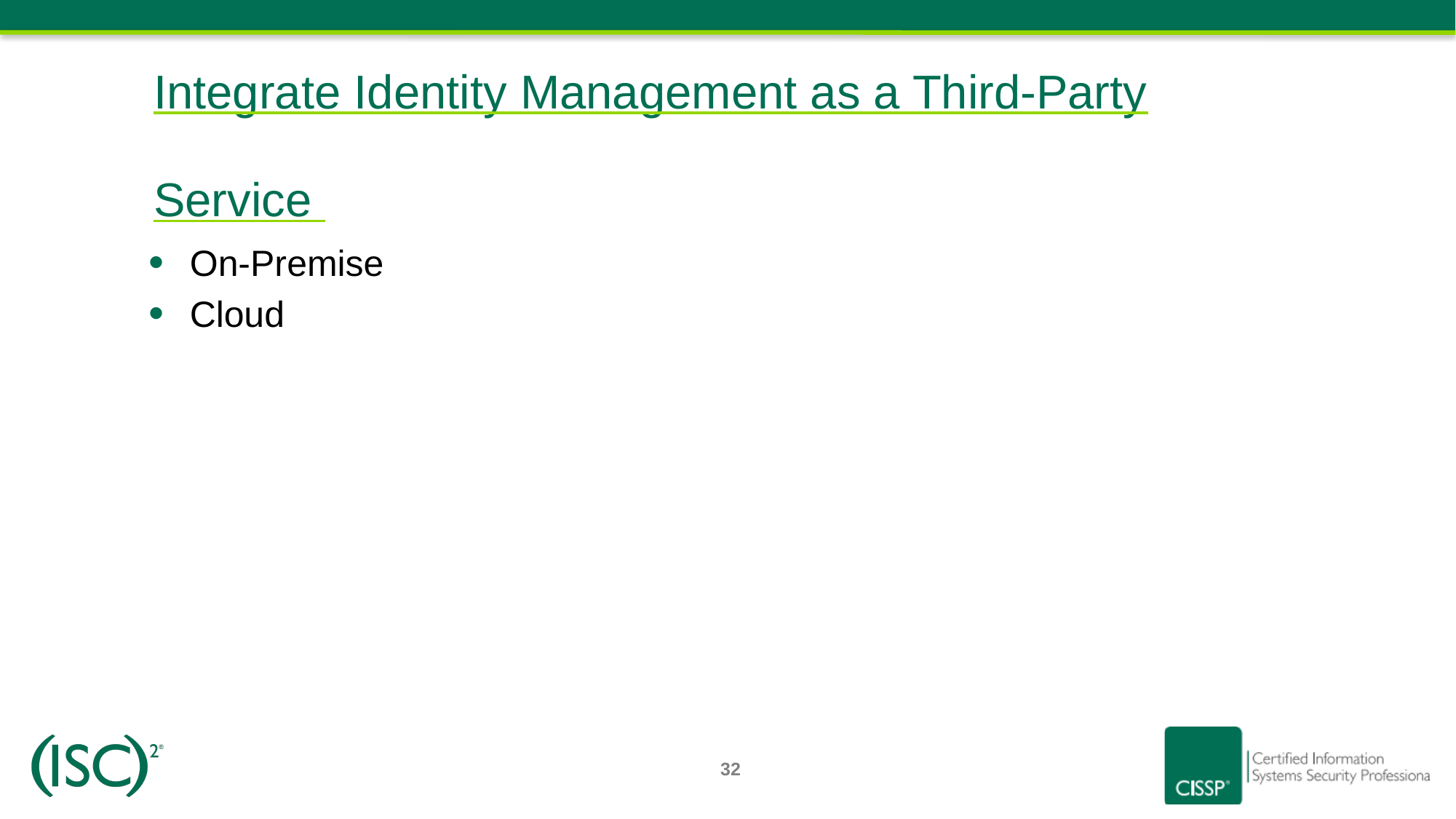

# Integrate Identity Management as a Third-Party Service
On-Premise
Cloud